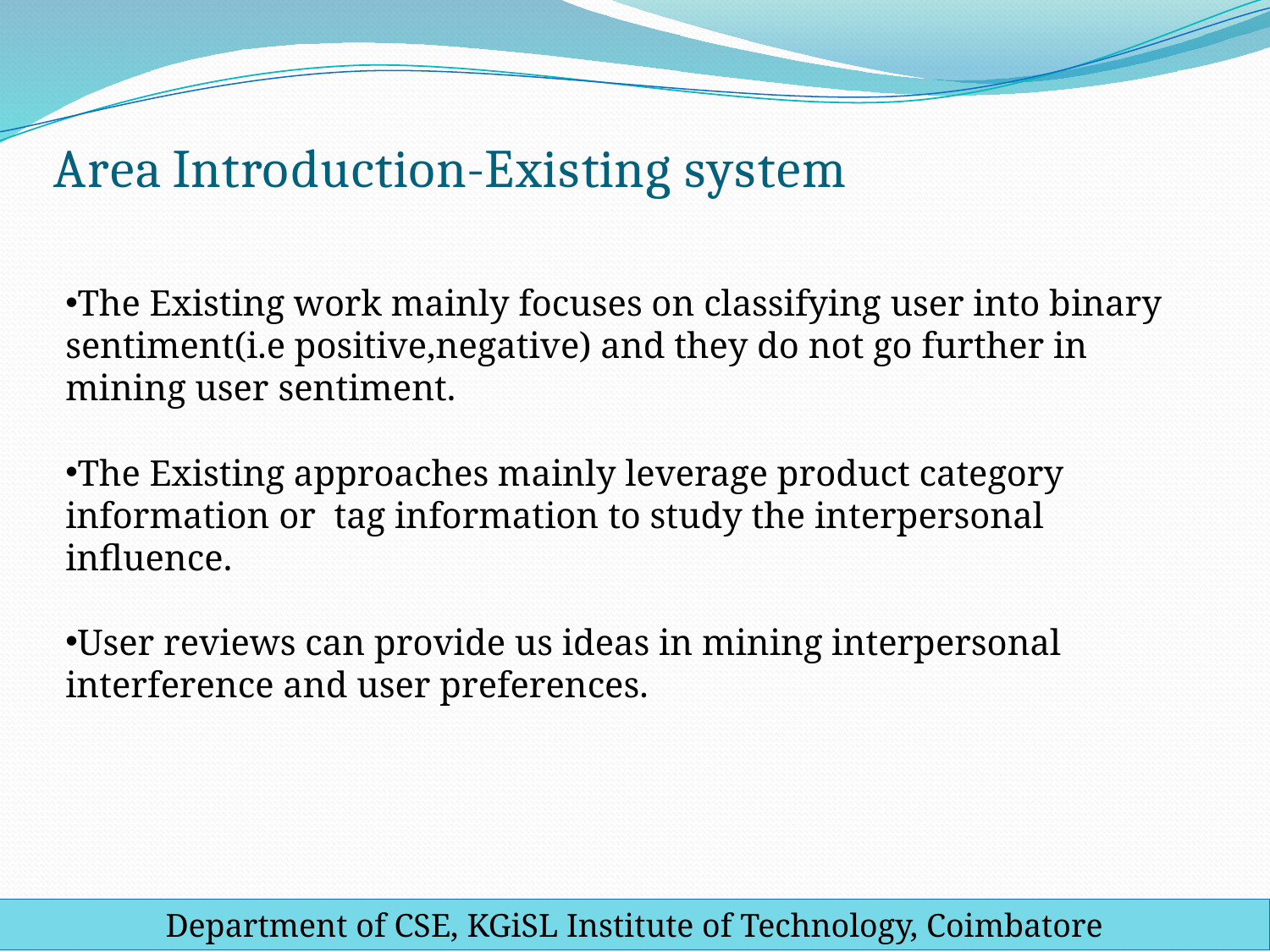

# Area Introduction-Existing system
The Existing work mainly focuses on classifying user into binary sentiment(i.e positive,negative) and they do not go further in mining user sentiment.

The Existing approaches mainly leverage product category information or  tag information to study the interpersonal influence.

User reviews can provide us ideas in mining interpersonal interference and user preferences.
Department of CSE, KGiSL Institute of Technology, Coimbatore